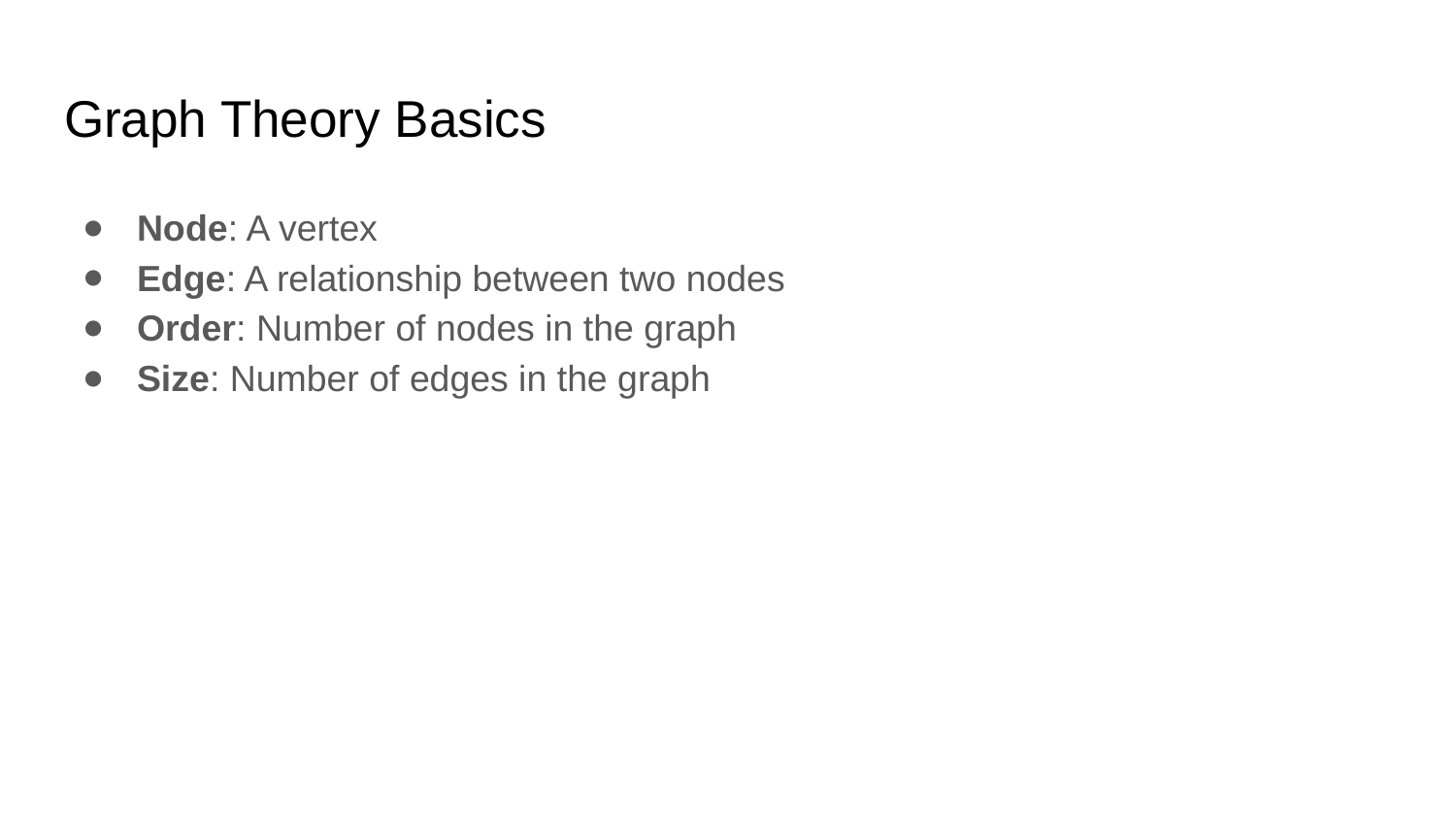

# Graph Theory Basics
Node: A vertex
Edge: A relationship between two nodes
Order: Number of nodes in the graph
Size: Number of edges in the graph